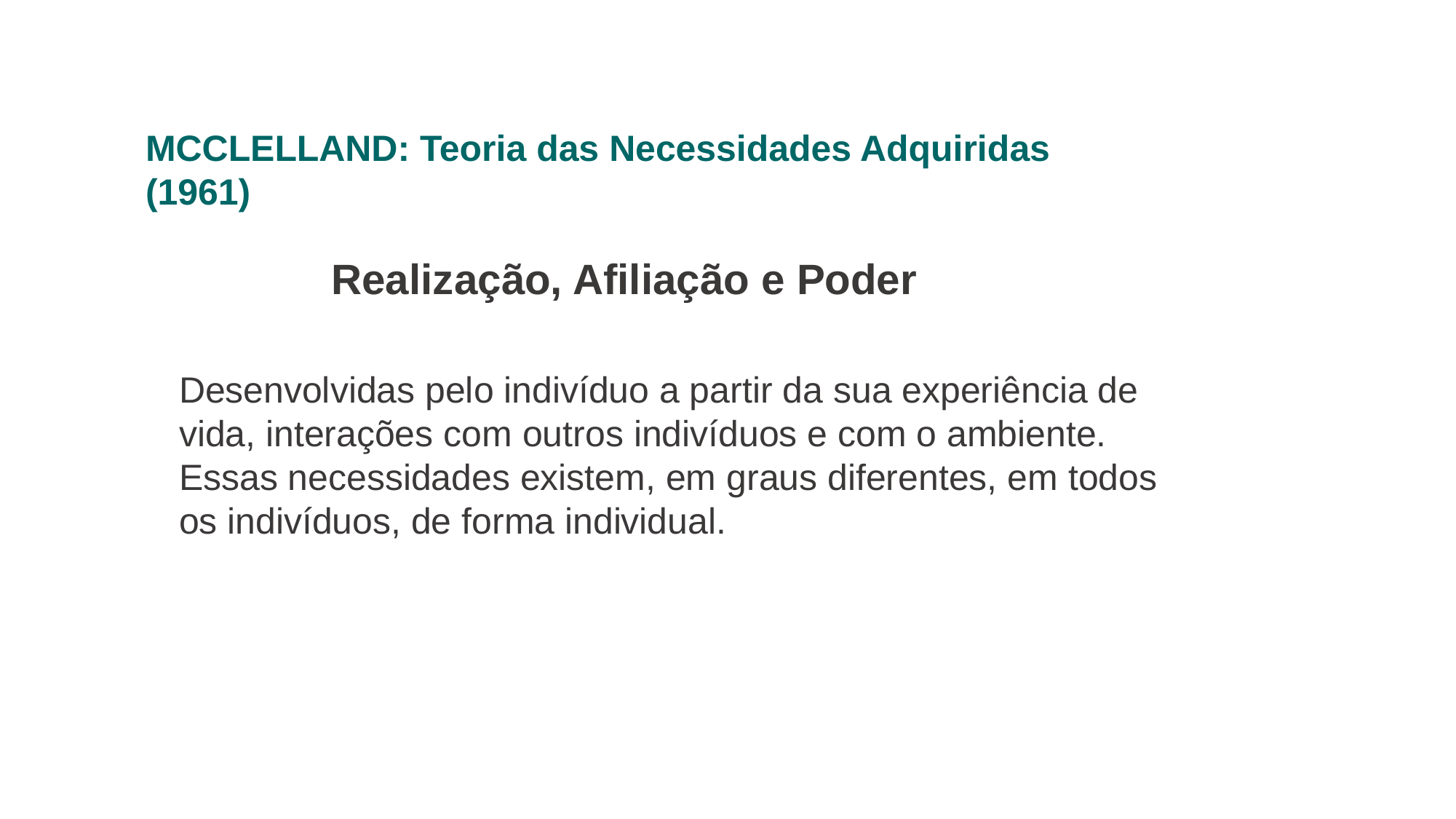

MCCLELLAND: Teoria das Necessidades Adquiridas (1961)
Realização, Afiliação e Poder
Desenvolvidas pelo indivíduo a partir da sua experiência de vida, interações com outros indivíduos e com o ambiente. Essas necessidades existem, em graus diferentes, em todos os indivíduos, de forma individual.